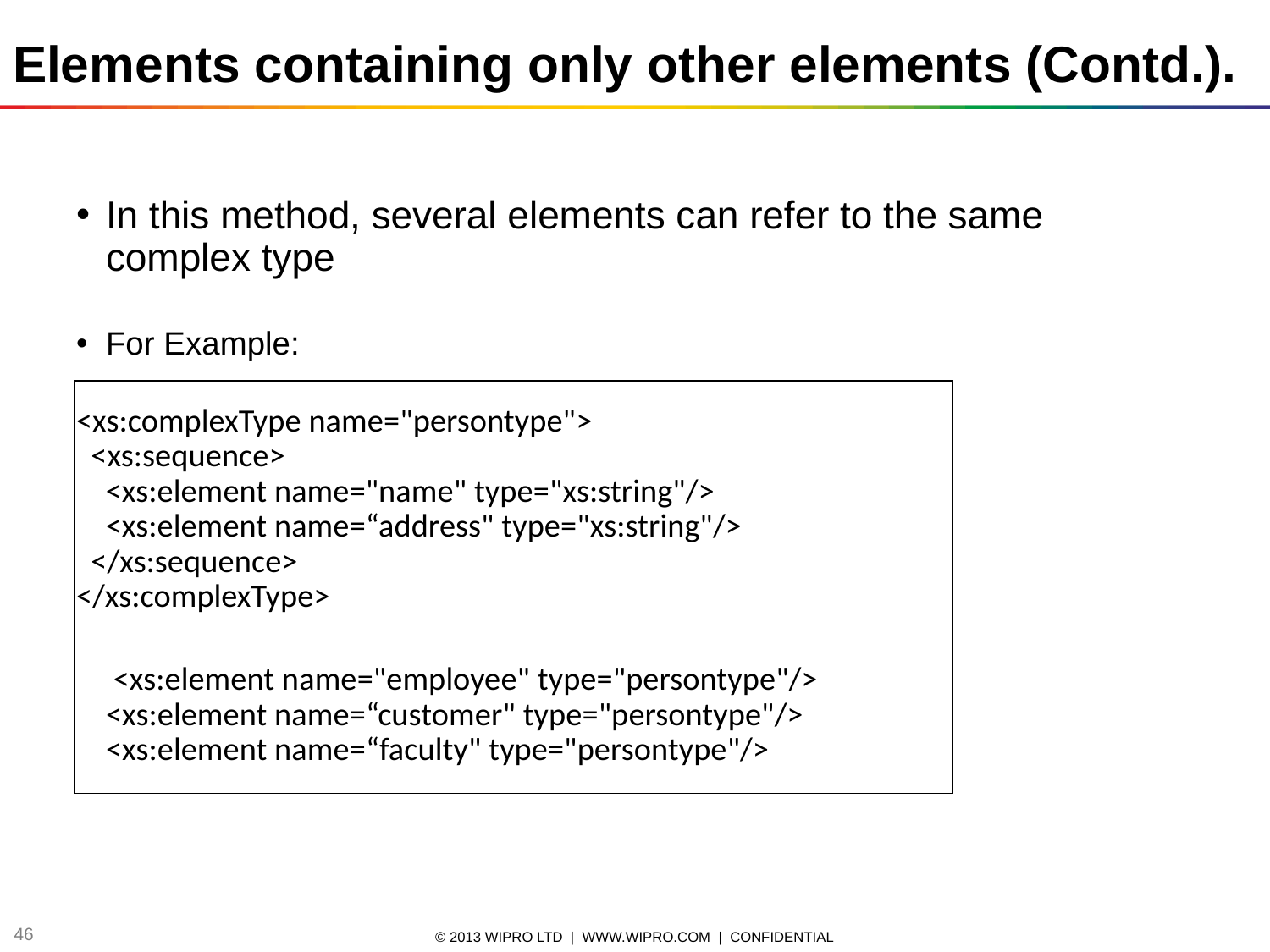

Elements containing only other elements (Contd.).
In this method, several elements can refer to the same complex type

For Example:
<xs:complexType name="persontype">
  <xs:sequence>
    <xs:element name="name" type="xs:string"/>
    <xs:element name=“address" type="xs:string"/>
  </xs:sequence>
</xs:complexType>

     <xs:element name="employee" type="persontype"/>
<xs:element name=“customer" type="persontype"/>
<xs:element name=“faculty" type="persontype"/>